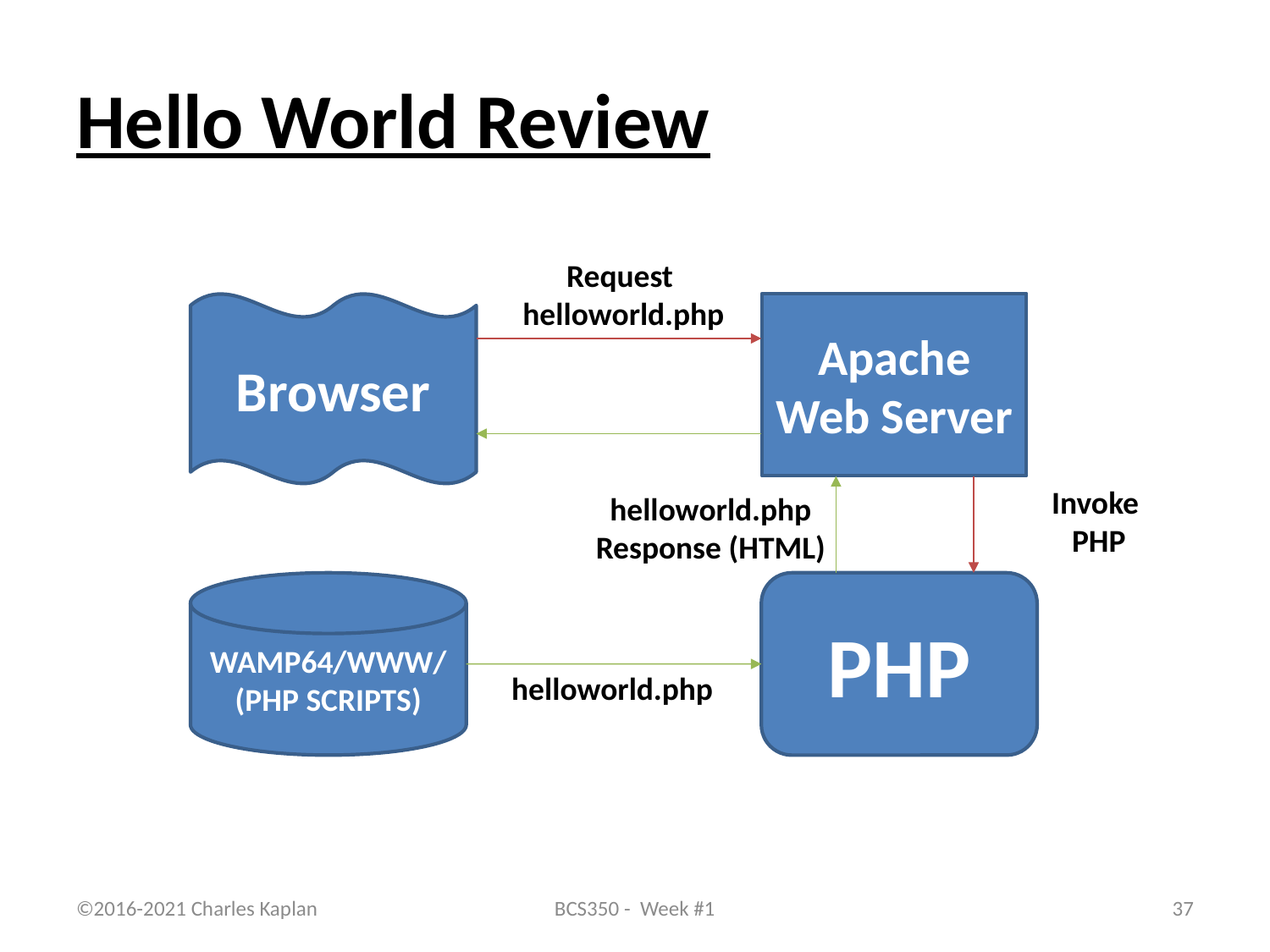

# Hello World Review
Request
helloworld.php
Browser
Apache
Web Server
Invoke
PHP
helloworld.php
Response (HTML)
WAMP64/WWW/
(PHP SCRIPTS)
PHP
helloworld.php
©2016-2021 Charles Kaplan
BCS350 -  Week #1
37